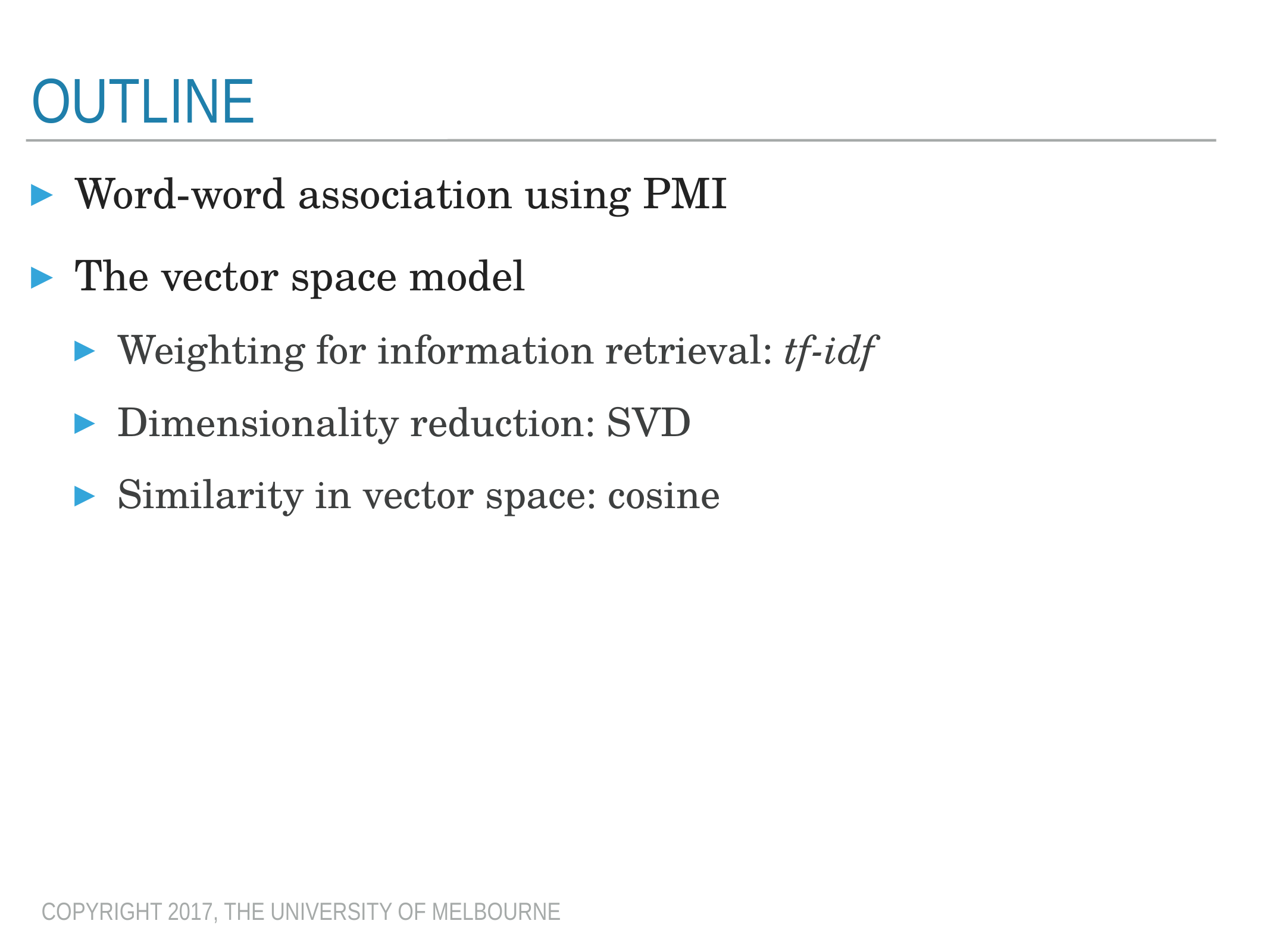

# Outline
Word-word association using PMI
The vector space model
Weighting for information retrieval: tf-idf
Dimensionality reduction: SVD
Similarity in vector space: cosine